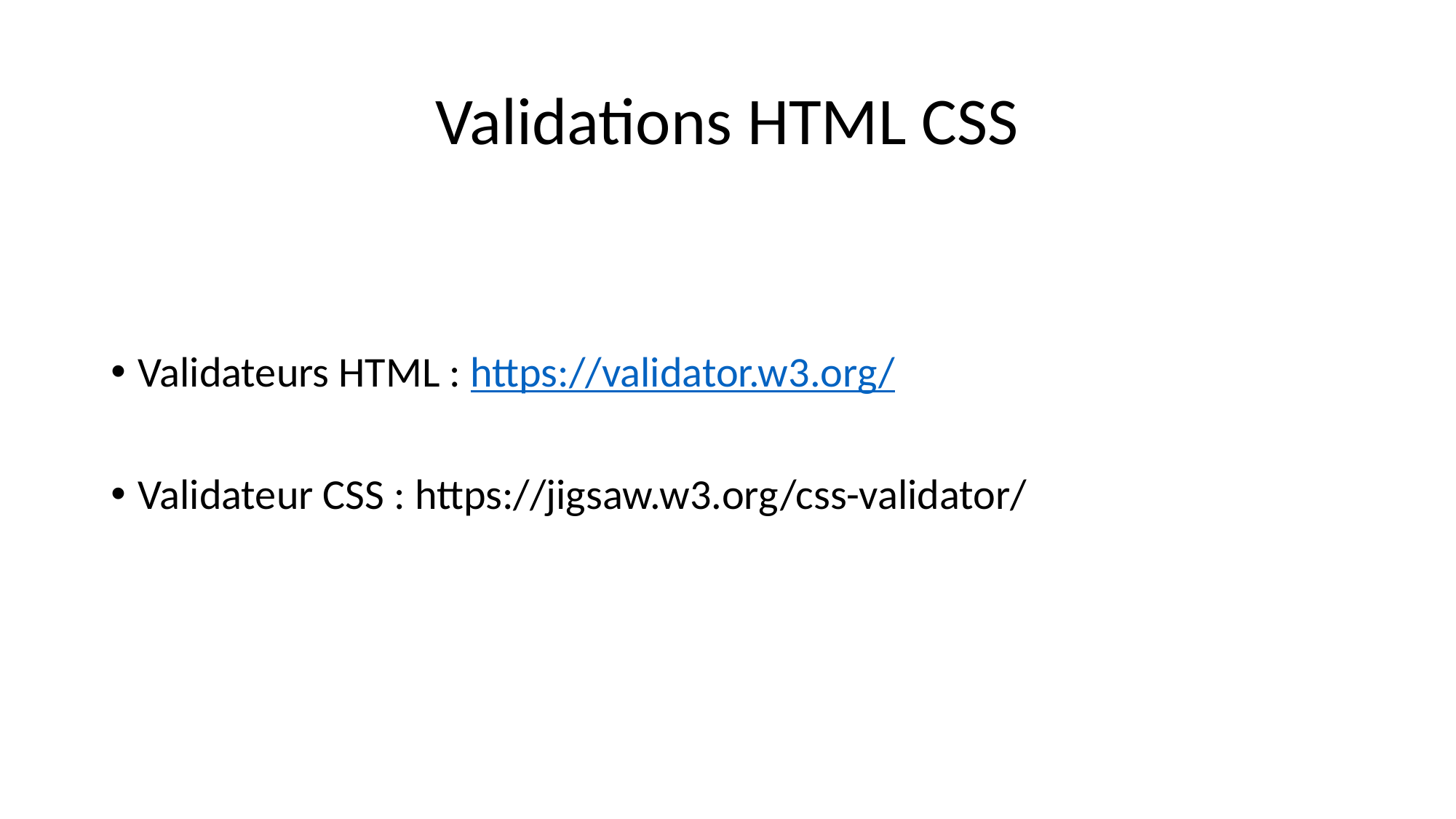

# Validations HTML CSS

Validateurs HTML : https://validator.w3.org/

Validateur CSS : https://jigsaw.w3.org/css-validator/